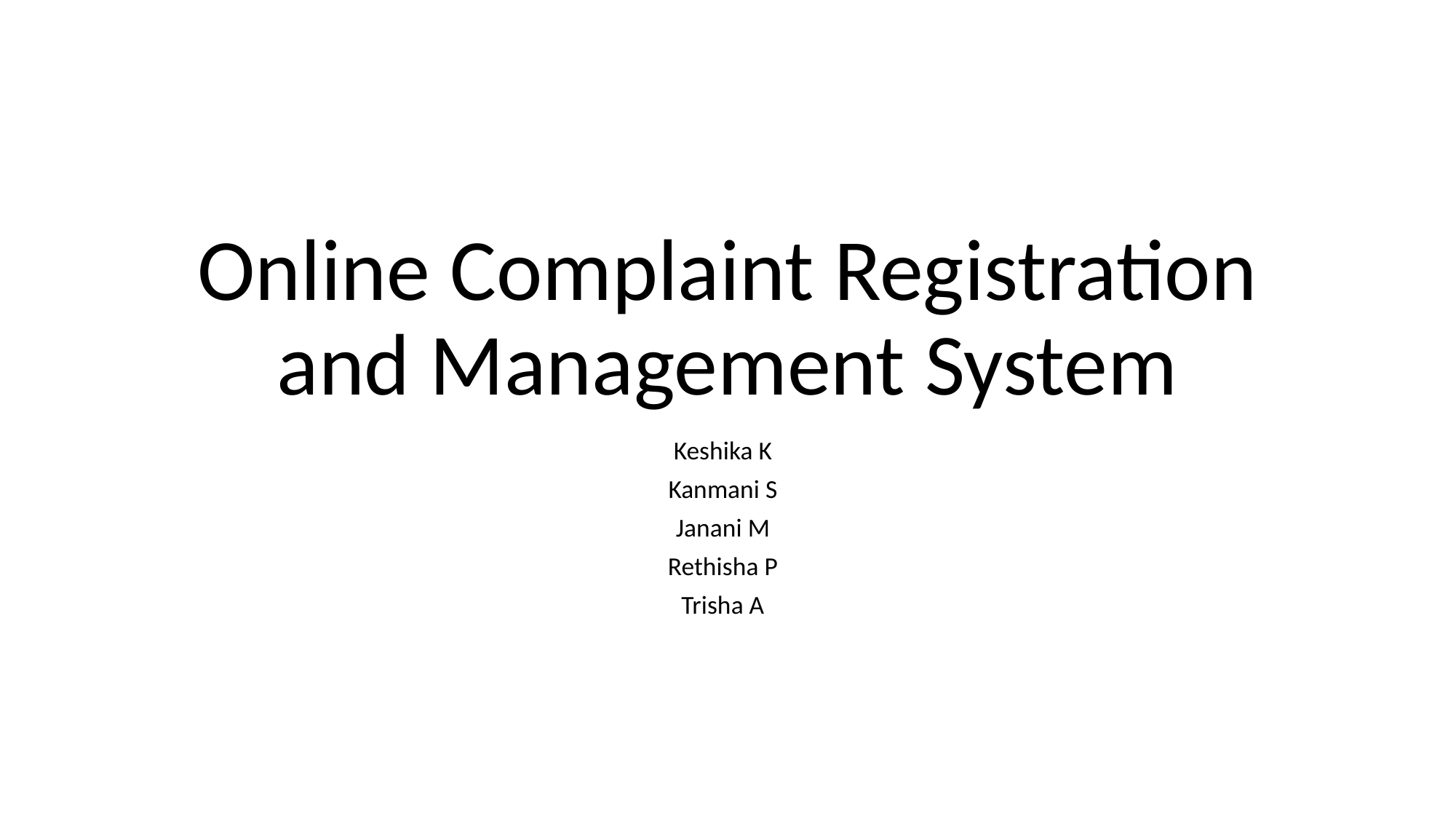

# Online Complaint Registration and Management System
Keshika K
Kanmani S
Janani M
Rethisha P
Trisha A